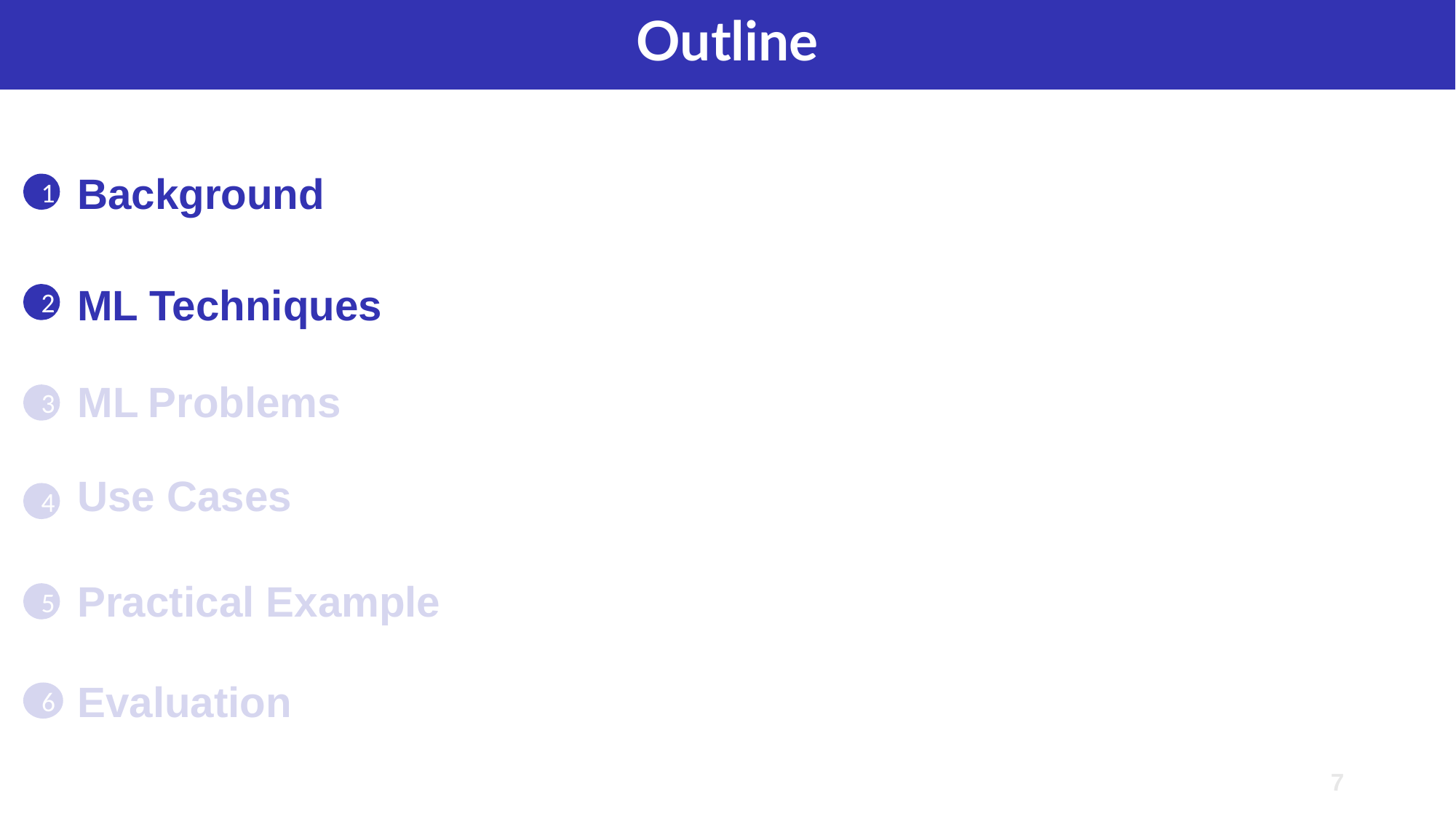

# Outline
Background
1

ML Techniques
2

ML Problems
3

Use Cases
4

Practical Example
5

Evaluation

6
7

Partie 2